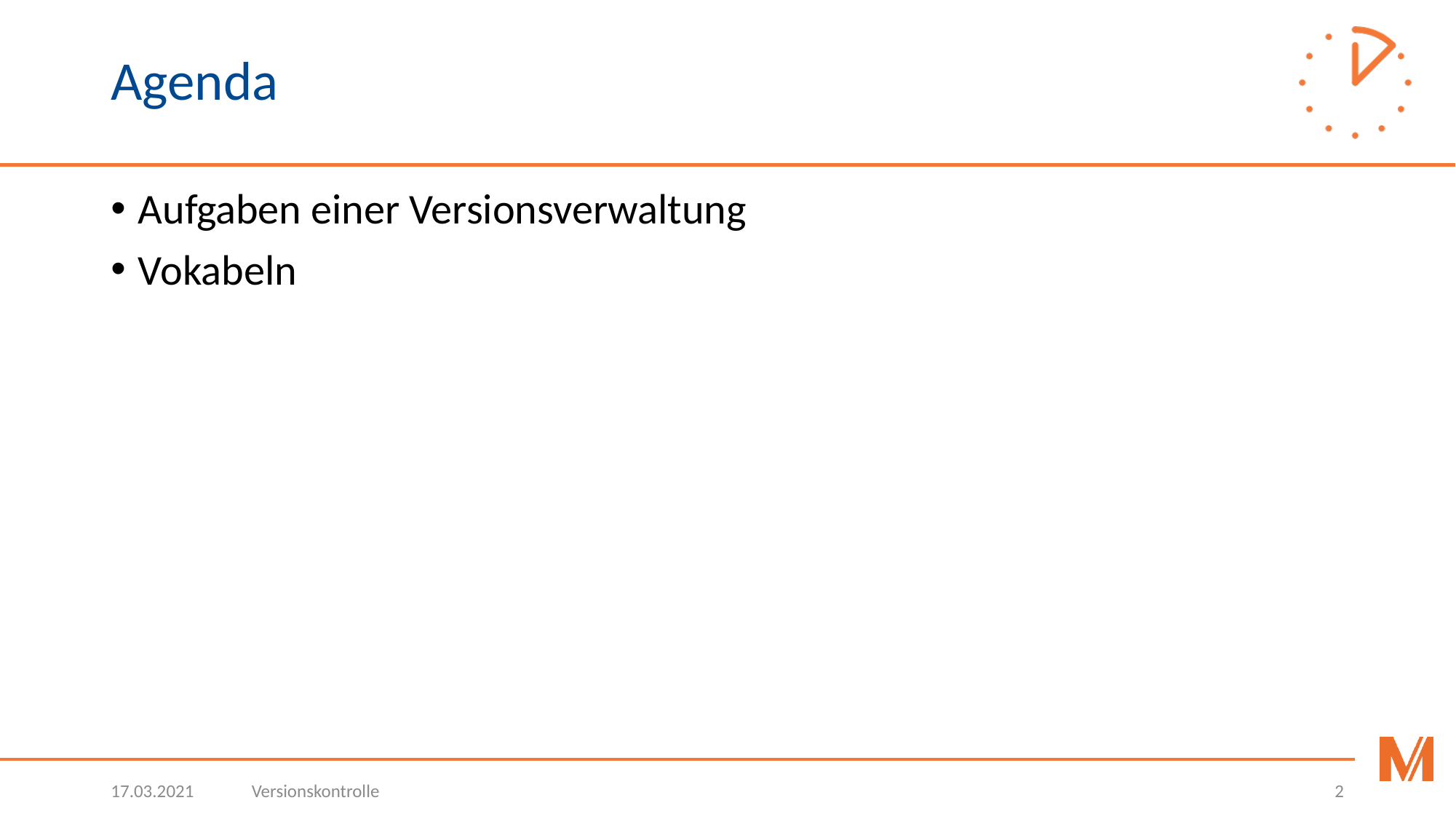

# Agenda
Aufgaben einer Versionsverwaltung
Vokabeln
17.03.2021
Versionskontrolle
2